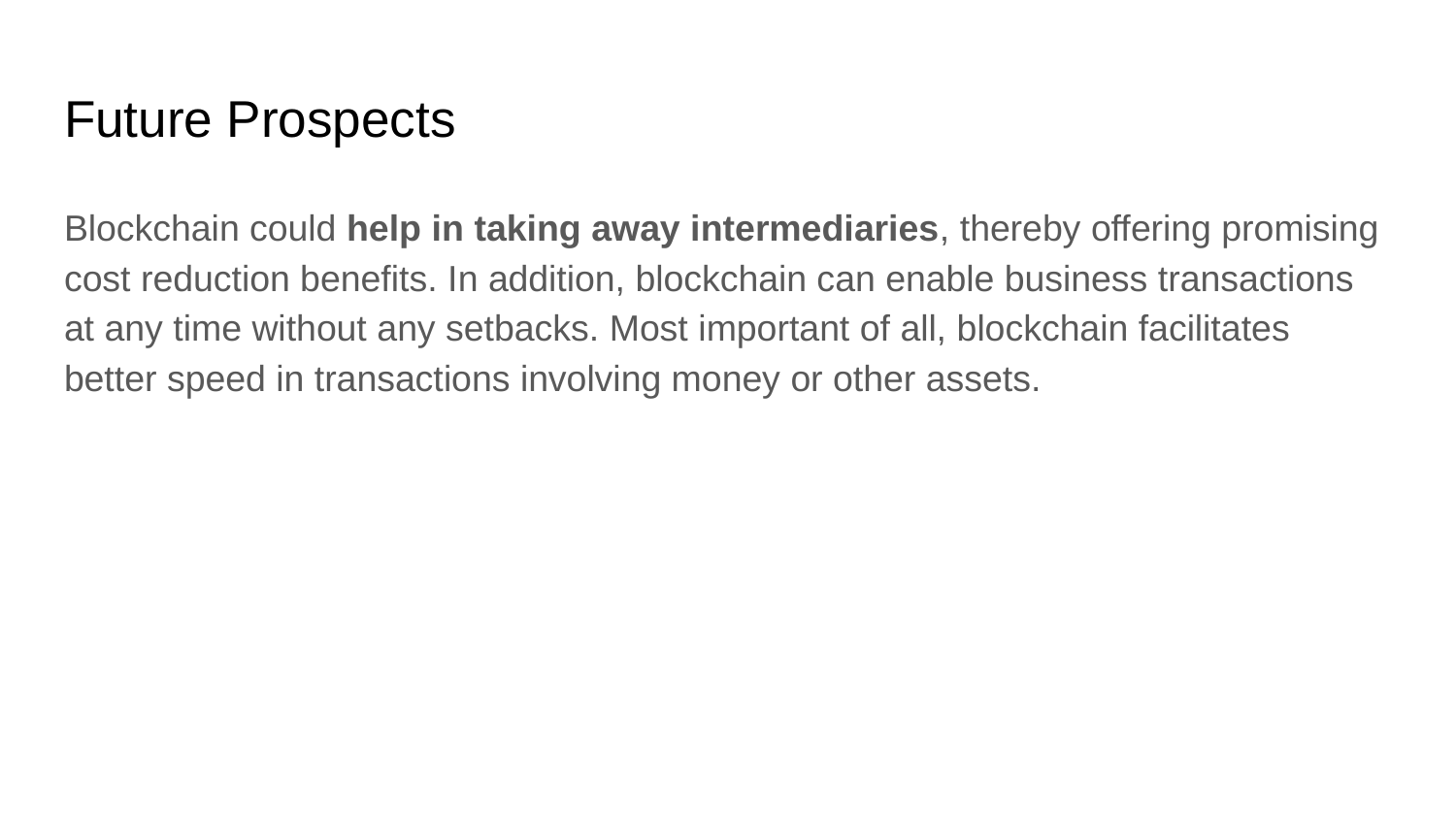

# Future Prospects

Blockchain could help in taking away intermediaries, thereby offering promising cost reduction benefits. In addition, blockchain can enable business transactions at any time without any setbacks. Most important of all, blockchain facilitates better speed in transactions involving money or other assets.